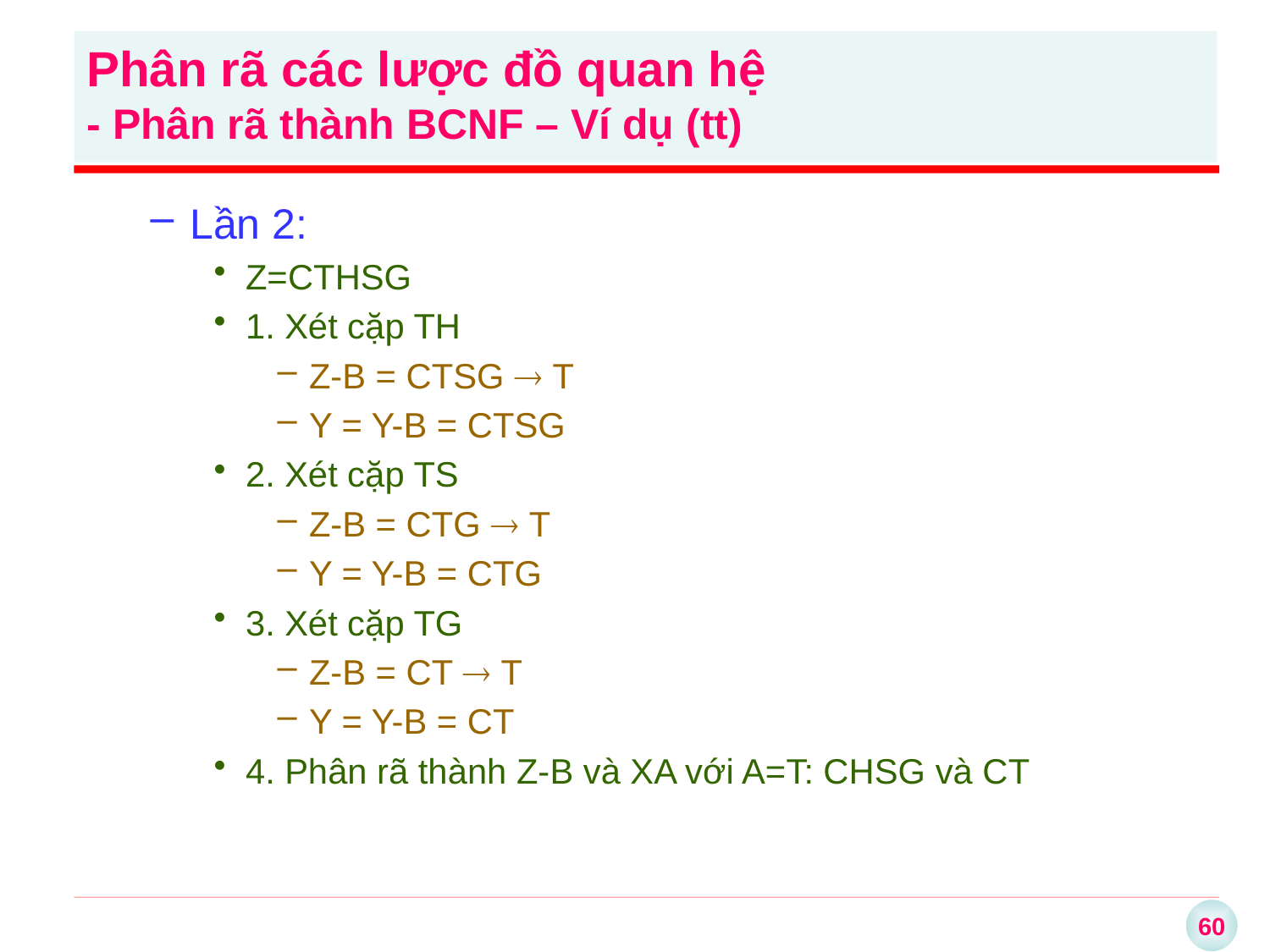

Phân rã các lược đồ quan hệ
- Phân rã thành BCNF – Ví dụ (tt)
Lần 2:
Z=CTHSG
1. Xét cặp TH
Z-B = CTSG → T
Y = Y-B = CTSG
2. Xét cặp TS
Z-B = CTG → T
Y = Y-B = CTG
3. Xét cặp TG
Z-B = CT → T
Y = Y-B = CT
4. Phân rã thành Z-B và XA với A=T: CHSG và CT